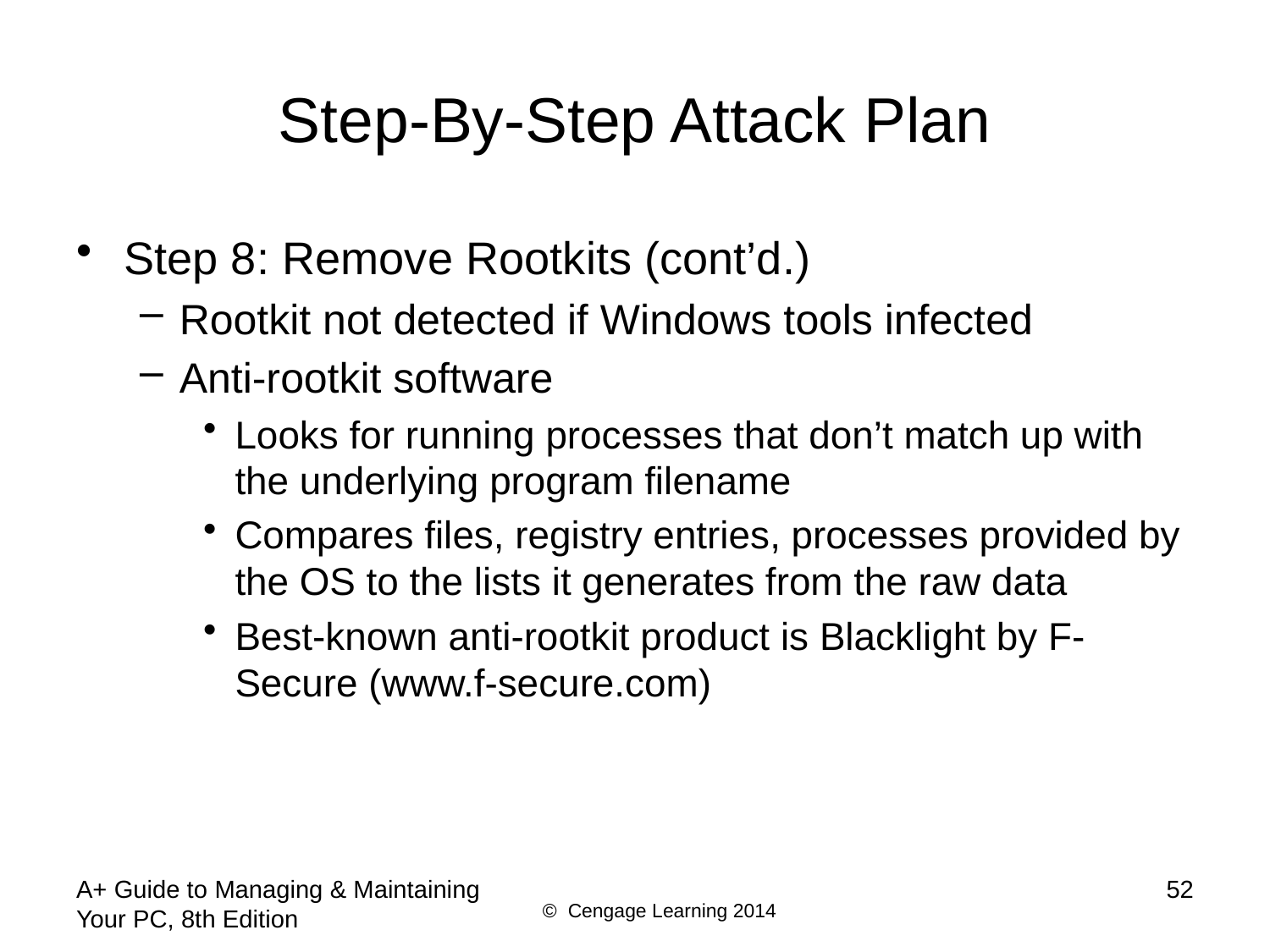

# Step-By-Step Attack Plan
Step 8: Remove Rootkits (cont’d.)
Rootkit not detected if Windows tools infected
Anti-rootkit software
Looks for running processes that don’t match up with the underlying program filename
Compares files, registry entries, processes provided by the OS to the lists it generates from the raw data
Best-known anti-rootkit product is Blacklight by F-Secure (www.f-secure.com)

A+ Guide to Managing & Maintaining Your PC, 8th Edition
52